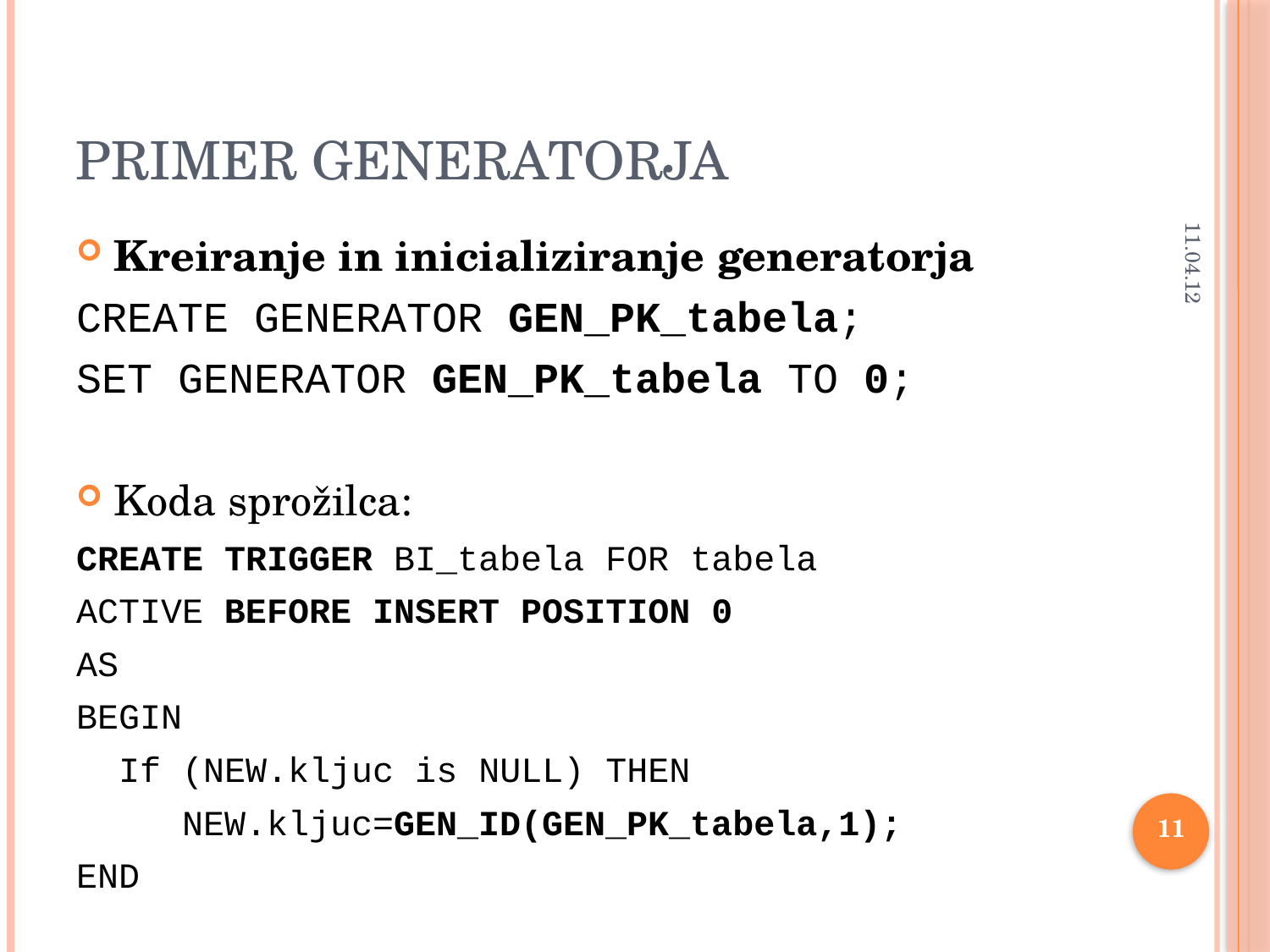

# Primer generatorja
11.04.12
Kreiranje in inicializiranje generatorja
CREATE GENERATOR GEN_PK_tabela;
SET GENERATOR GEN_PK_tabela TO 0;

Koda sprožilca:
CREATE TRIGGER BI_tabela FOR tabela
ACTIVE BEFORE INSERT POSITION 0
AS
BEGIN
  If (NEW.kljuc is NULL) THEN
     NEW.kljuc=GEN_ID(GEN_PK_tabela,1);
END

11